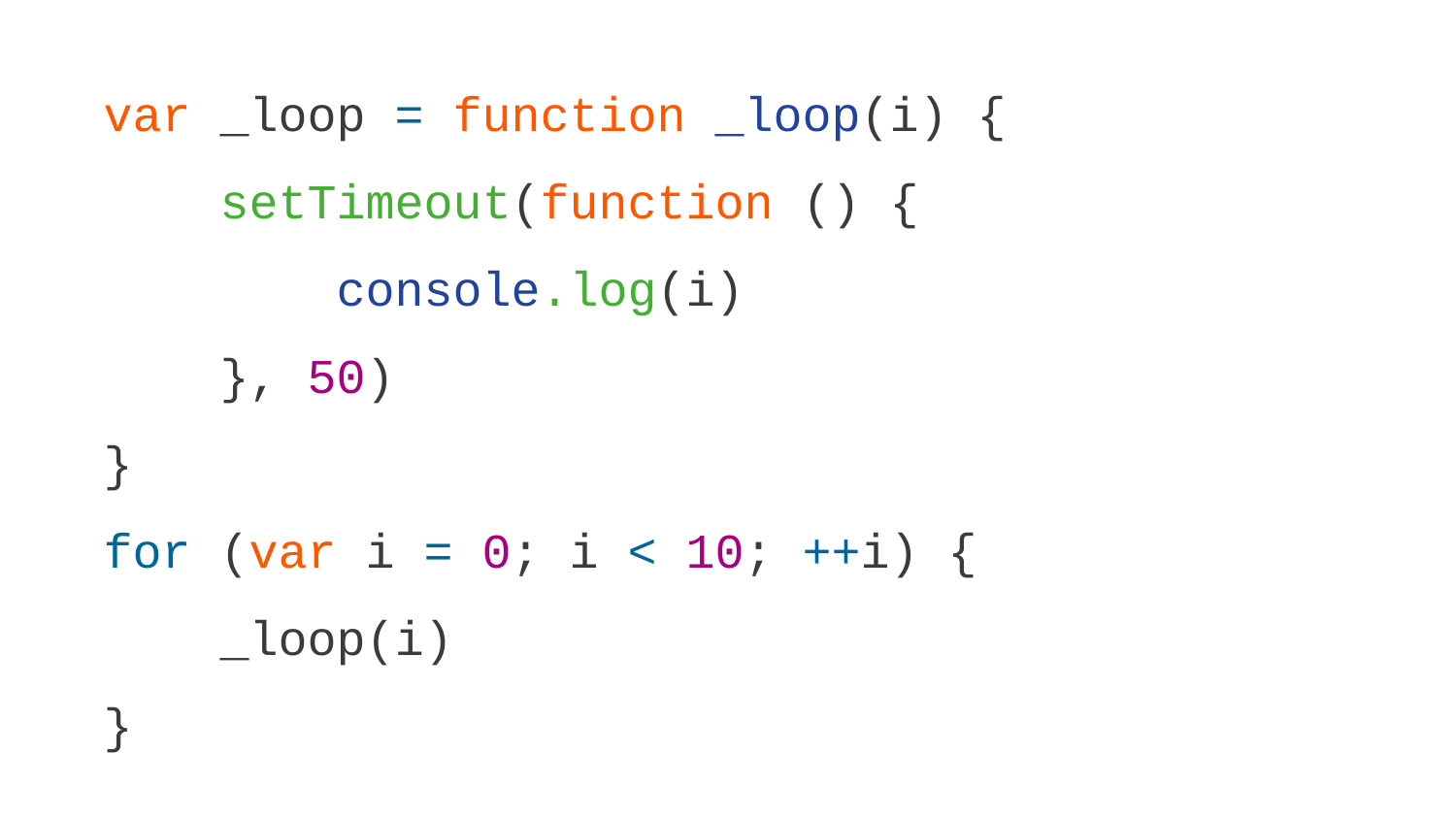

var _loop = function _loop(i) {
    setTimeout(function () {
        console.log(i)
    }, 50)
}
for (var i = 0; i < 10; ++i) {
    _loop(i)
}